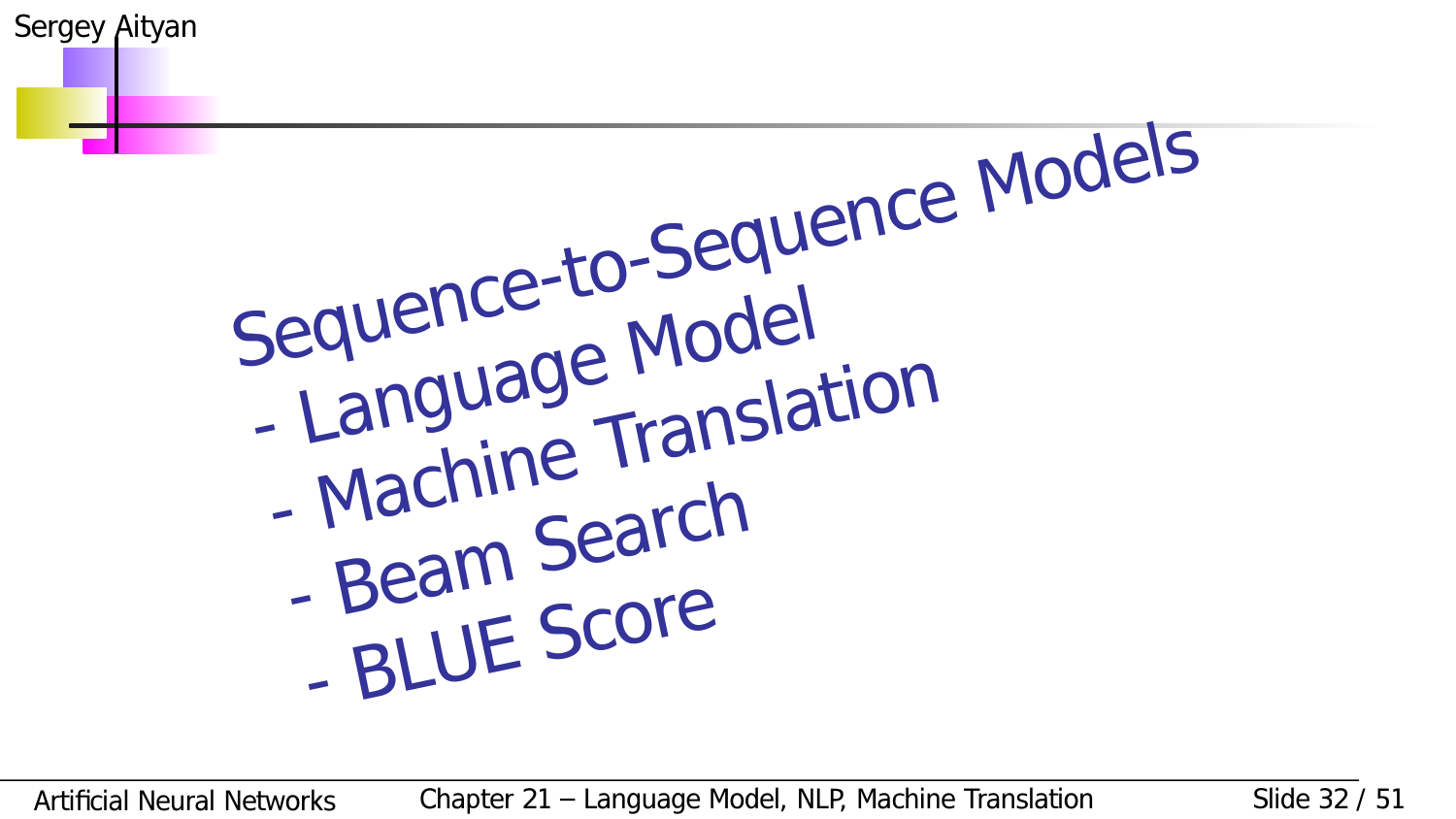

Sequence-to-Sequence Models
- Language Model
- Machine Translation
- Beam Search
- BLUE Score